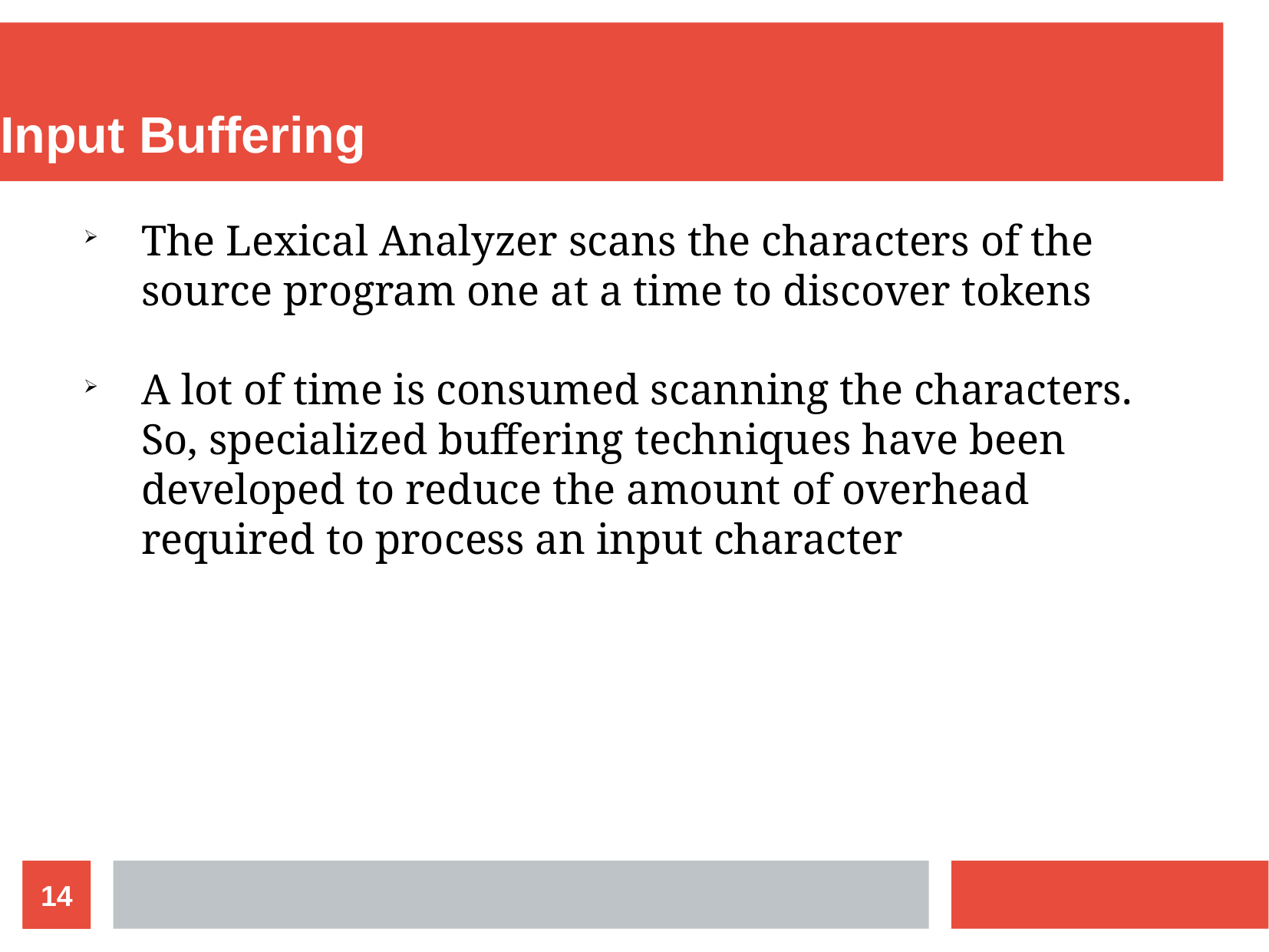

Input Buffering
The Lexical Analyzer scans the characters of the source program one at a time to discover tokens

A lot of time is consumed scanning the characters. So, specialized buffering techniques have been developed to reduce the amount of overhead required to process an input character

14